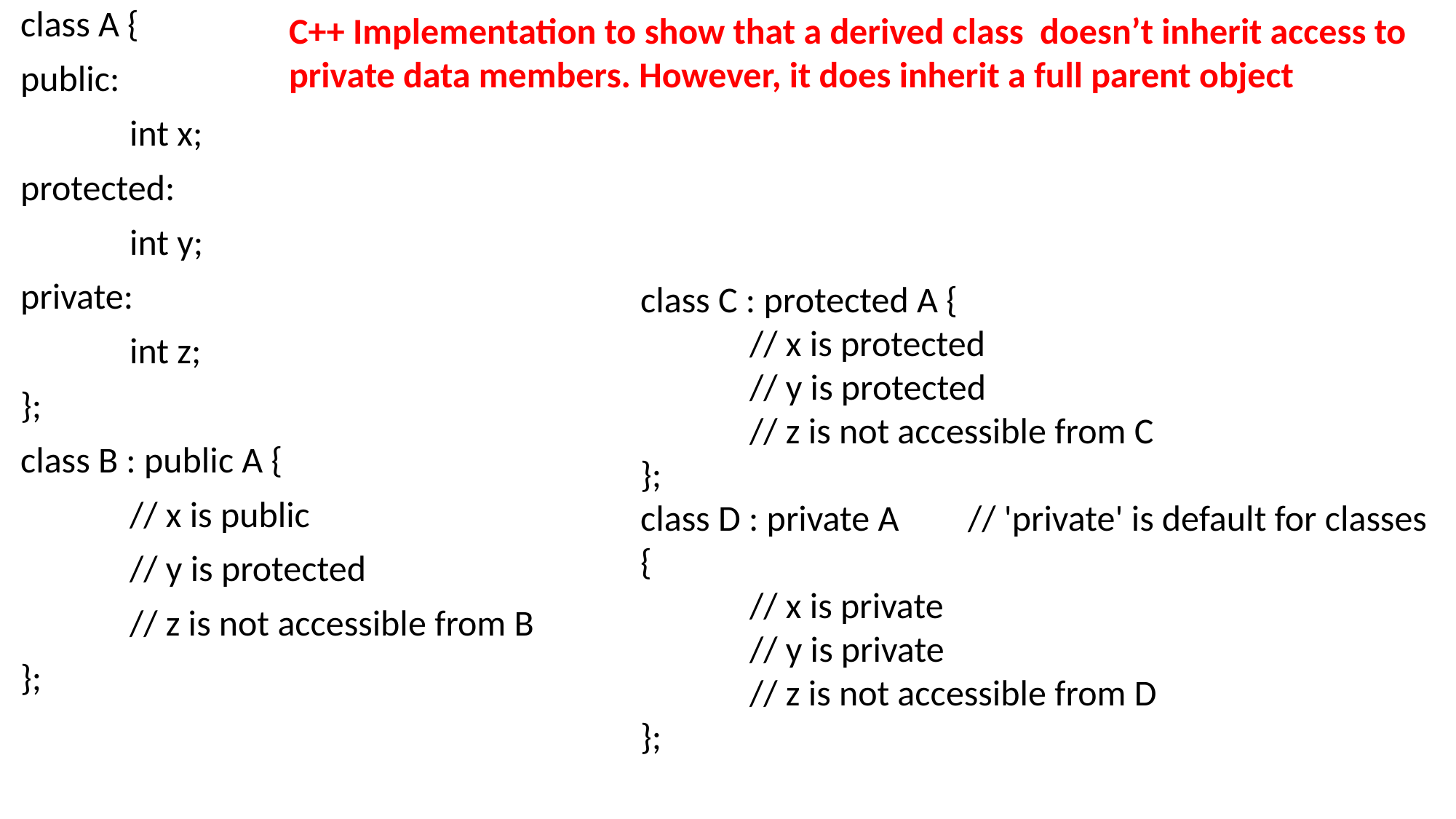

class A {
public:
	int x;
protected:
	int y;
private:
	int z;
};
class B : public A {
	// x is public
	// y is protected
	// z is not accessible from B
};

C++ Implementation to show that a derived class  doesn’t inherit access to private data members. However, it does inherit a full parent object
class C : protected A {
	// x is protected
	// y is protected
	// z is not accessible from C
};
class D : private A 	// 'private' is default for classes
{
	// x is private
	// y is private
	// z is not accessible from D
};